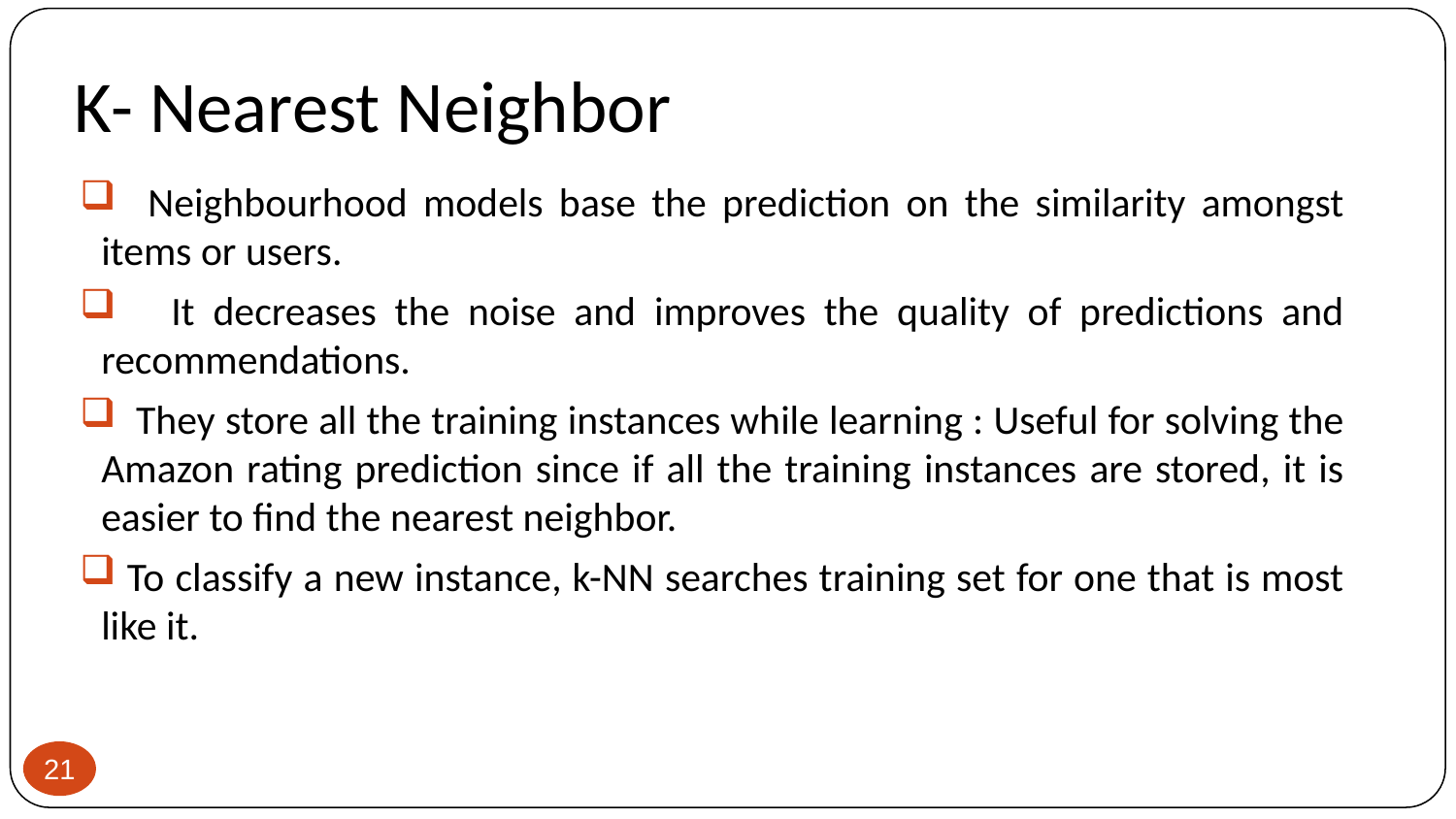

# K- Nearest Neighbor
  Neighbourhood models base the prediction on the similarity amongst items or users.
   It decreases the noise and improves the quality of predictions and recommendations.
  They store all the training instances while learning : Useful for solving the Amazon rating prediction since if all the training instances are stored, it is easier to find the nearest neighbor.
 To classify a new instance, k-NN searches training set for one that is most like it.
21